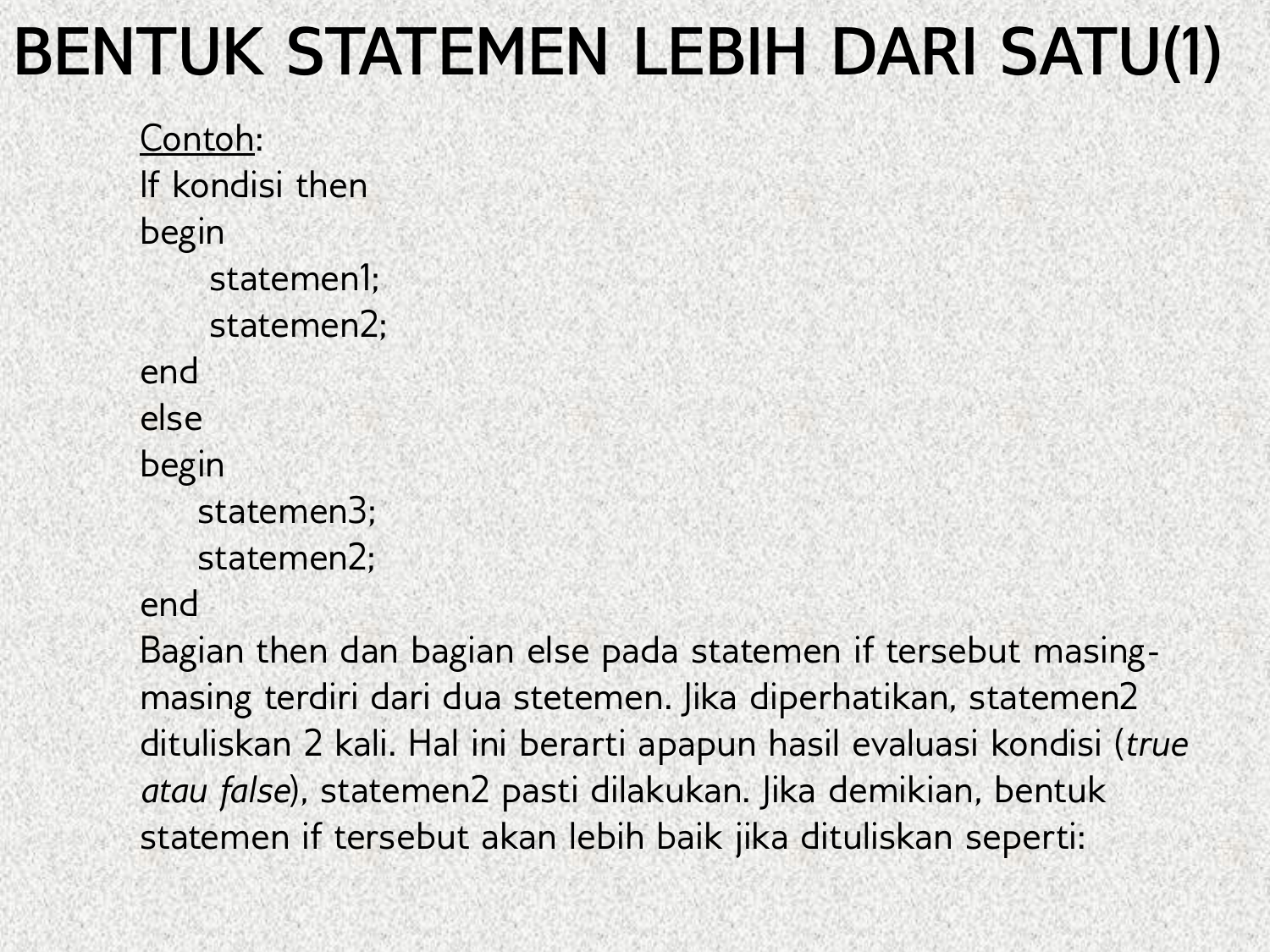

# Bentuk statemen lebih dari satu(1)
Contoh:
If kondisi then
begin
      statemen1;
      statemen2;
end
else
begin
     statemen3;
     statemen2;
end
Bagian then dan bagian else pada statemen if tersebut masing-masing terdiri dari dua stetemen. Jika diperhatikan, statemen2 dituliskan 2 kali. Hal ini berarti apapun hasil evaluasi kondisi (true atau false), statemen2 pasti dilakukan. Jika demikian, bentuk statemen if tersebut akan lebih baik jika dituliskan seperti: